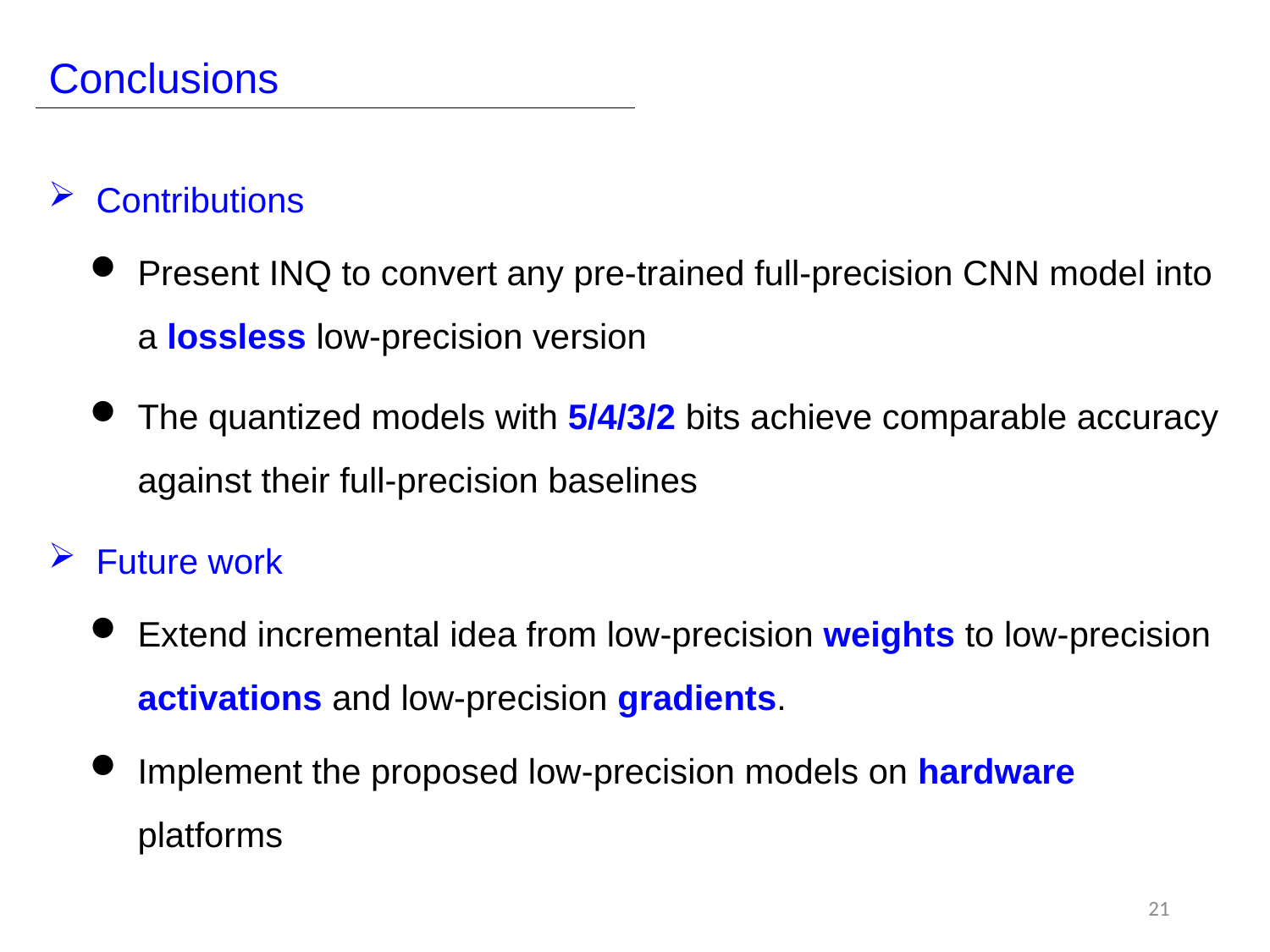

# Conclusions
Contributions
Present INQ to convert any pre-trained full-precision CNN model into a lossless low-precision version
The quantized models with 5/4/3/2 bits achieve comparable accuracy against their full-precision baselines
Future work
Extend incremental idea from low-precision weights to low-precision activations and low-precision gradients.
Implement the proposed low-precision models on hardware platforms
21